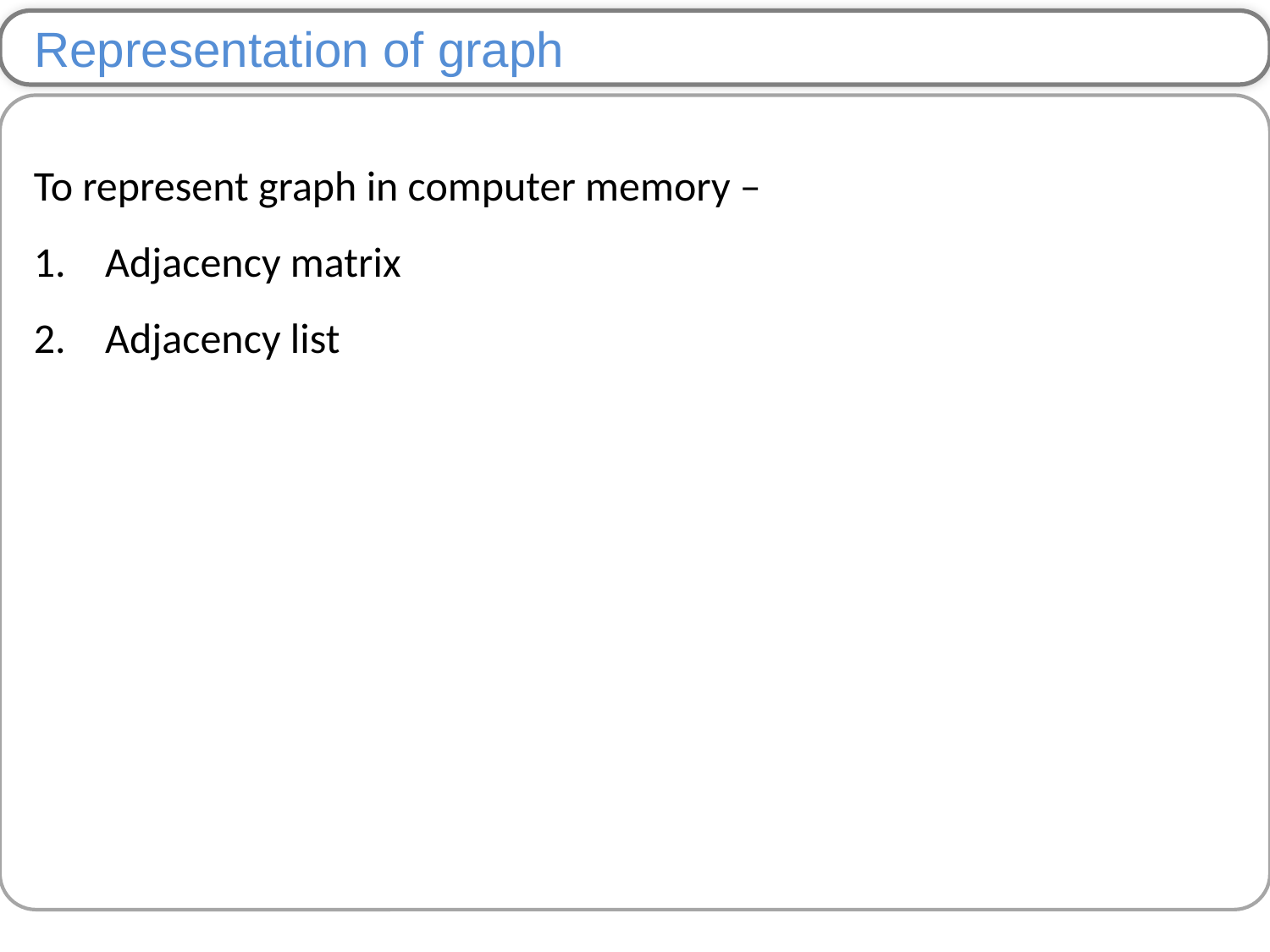

Representation of graph

To represent graph in computer memory –
Adjacency matrix
Adjacency list